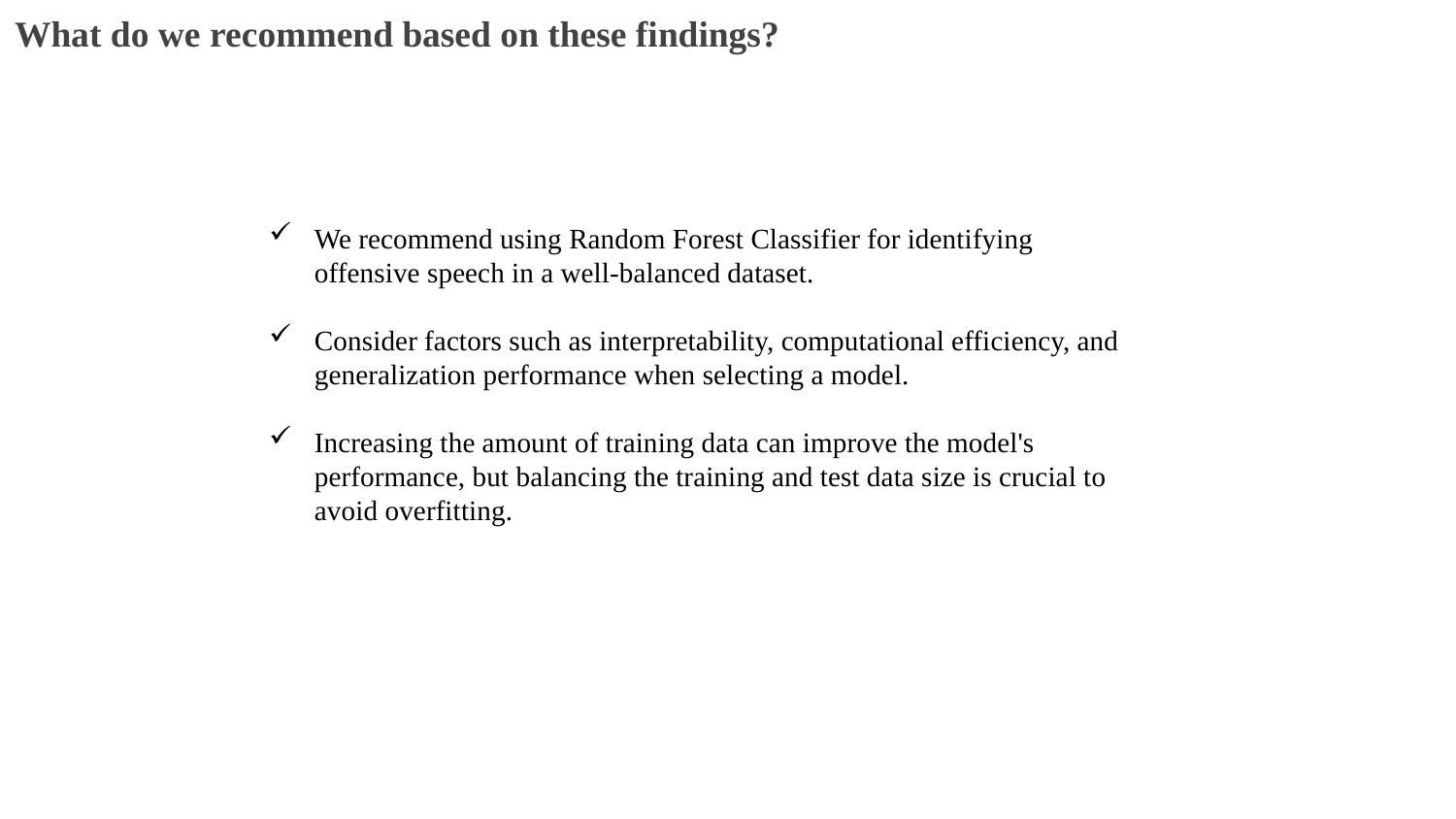

What do we recommend based on these findings?
We recommend using Random Forest Classifier for identifying offensive speech in a well-balanced dataset.

Consider factors such as interpretability, computational efficiency, and generalization performance when selecting a model.

Increasing the amount of training data can improve the model's performance, but balancing the training and test data size is crucial to avoid overfitting.